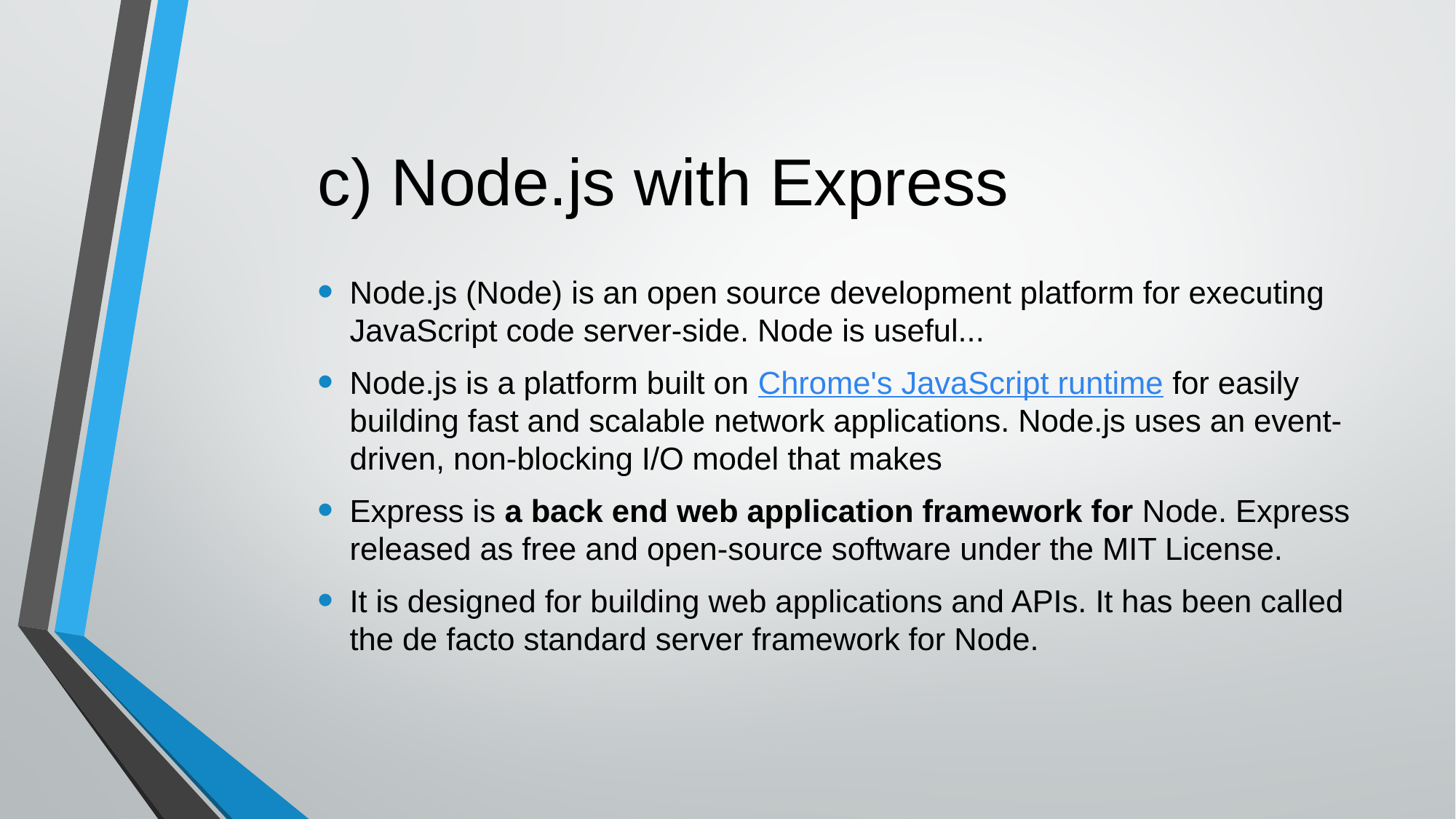

c) Node.js with Express
Node.js (Node) is an open source development platform for executing JavaScript code server-side. Node is useful...
Node.js is a platform built on Chrome's JavaScript runtime for easily building fast and scalable network applications. Node.js uses an event-driven, non-blocking I/O model that makes
Express is a back end web application framework for Node. Express released as free and open-source software under the MIT License.
It is designed for building web applications and APIs. It has been called the de facto standard server framework for Node.